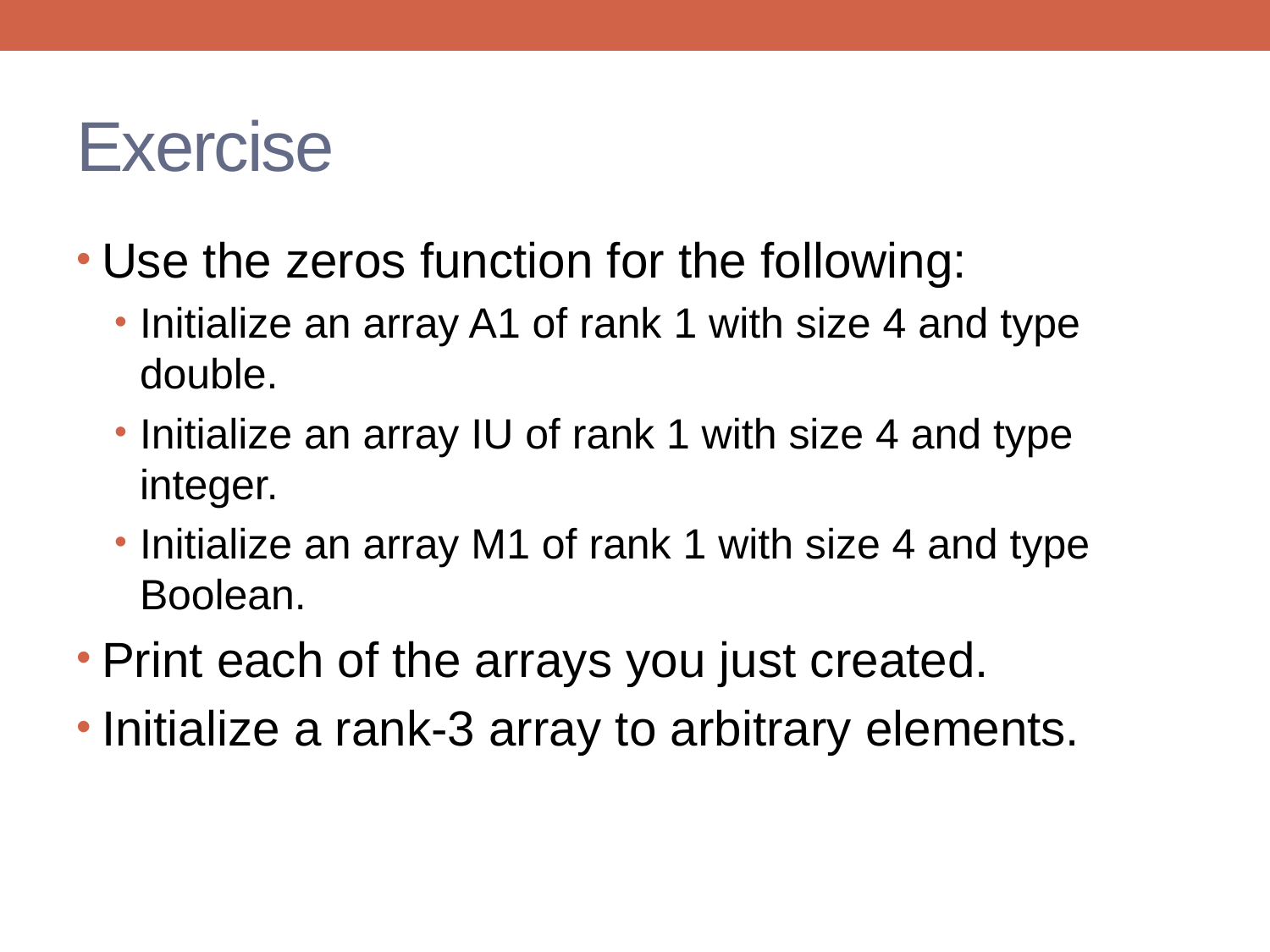

# Exercise
Use the zeros function for the following:
Initialize an array A1 of rank 1 with size 4 and type double.
Initialize an array IU of rank 1 with size 4 and type integer.
Initialize an array M1 of rank 1 with size 4 and type Boolean.
Print each of the arrays you just created.
Initialize a rank-3 array to arbitrary elements.